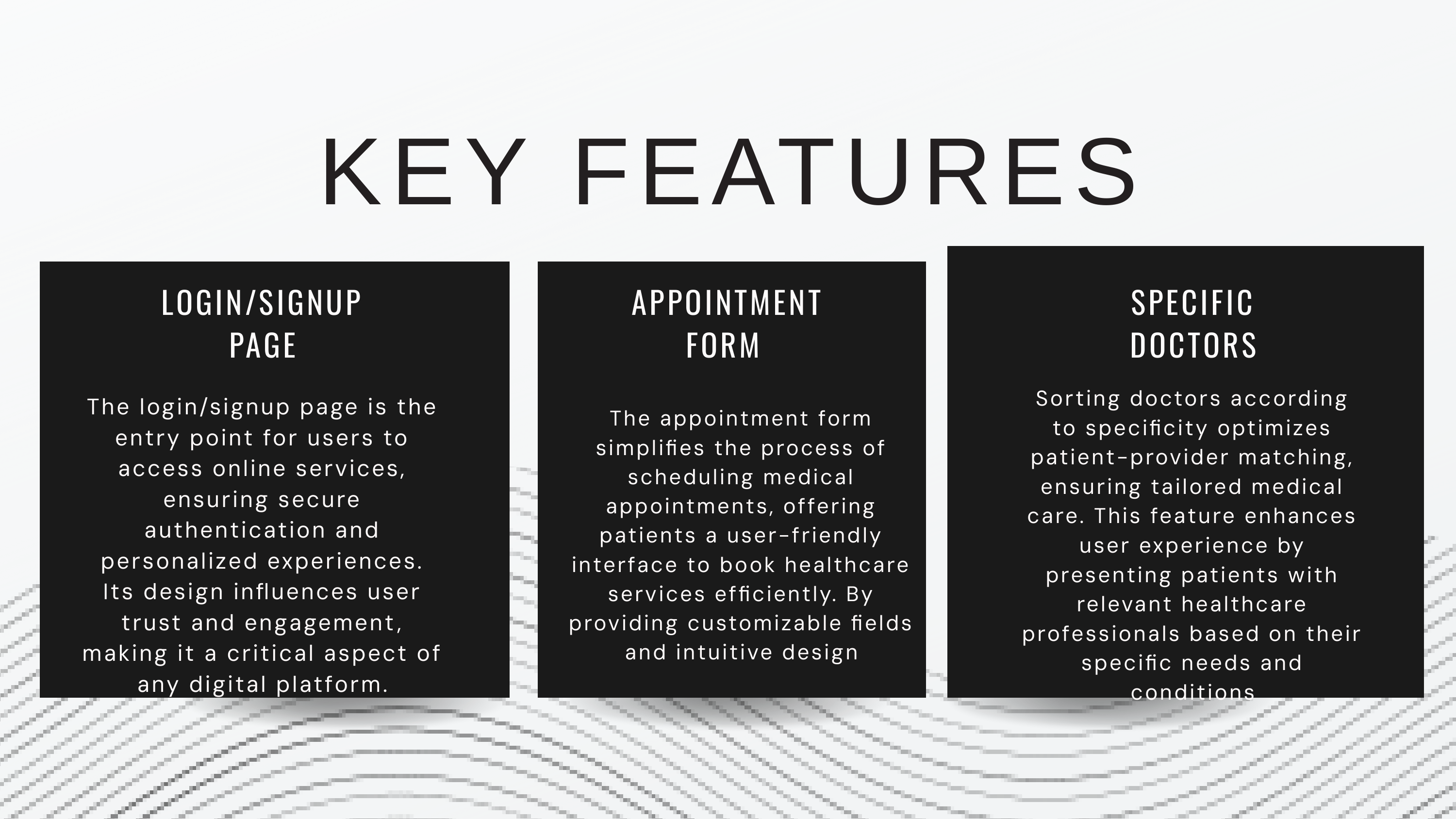

KEY FEATURES

LOGIN/SIGNUP PAGE
APPOINTMENT FORM
SPECIFIC DOCTORS
Sorting doctors according to specificity optimizes patient-provider matching, ensuring tailored medical care. This feature enhances user experience by presenting patients with relevant healthcare professionals based on their specific needs and conditions
The login/signup page is the entry point for users to access online services, ensuring secure authentication and personalized experiences. Its design influences user trust and engagement, making it a critical aspect of any digital platform.
The appointment form simplifies the process of scheduling medical appointments, offering patients a user-friendly interface to book healthcare services efficiently. By providing customizable fields and intuitive design